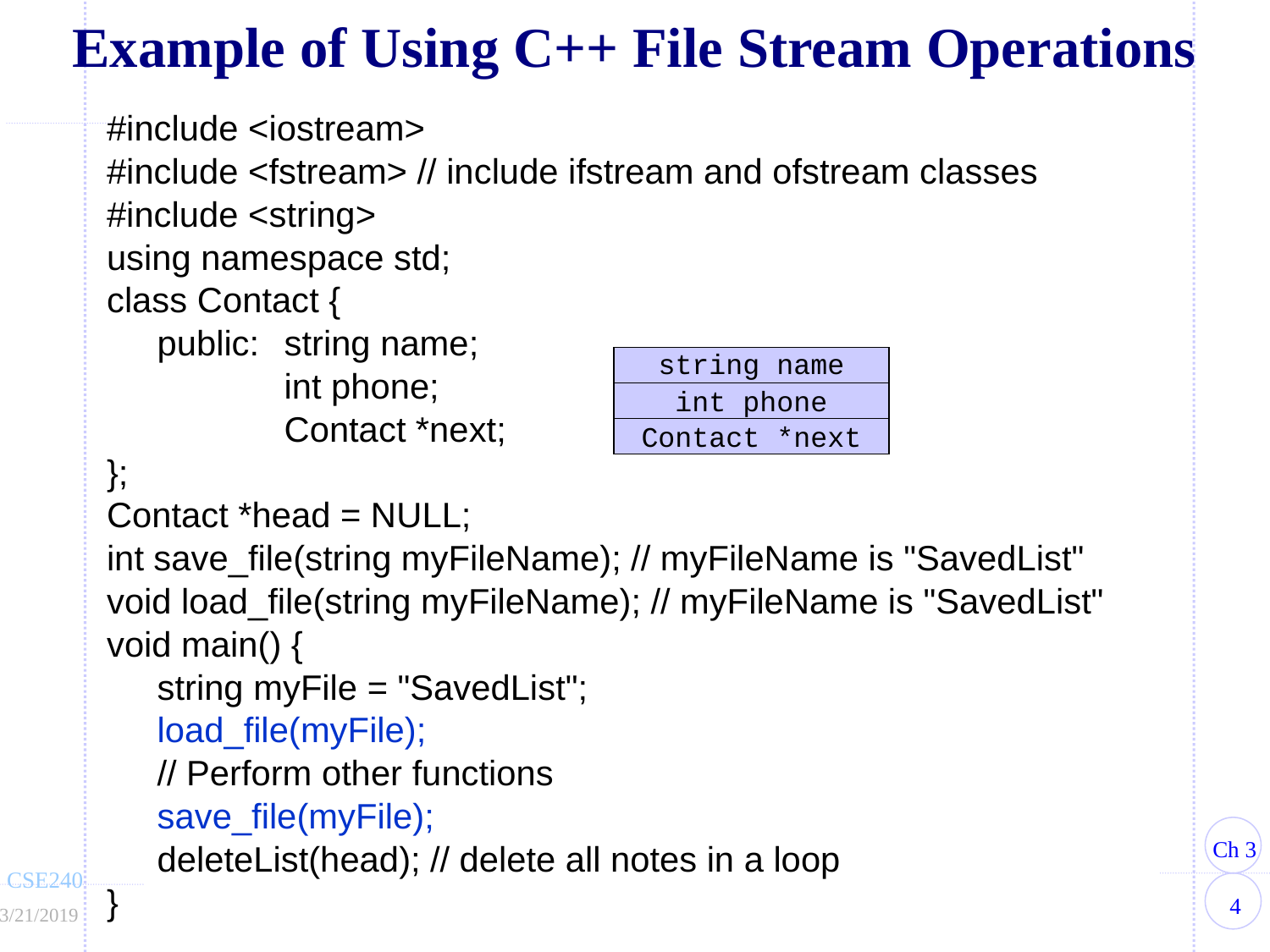

# Example of Using C++ File Stream Operations
#include <iostream>
#include <fstream> // include ifstream and ofstream classes
#include <string>
using namespace std;
class Contact {
	public:	string name;
		int phone;
		Contact *next;
};
Contact *head = NULL;
int save_file(string myFileName); // myFileName is "SavedList"
void load_file(string myFileName); // myFileName is "SavedList"
void main() {
	string myFile = "SavedList";
	load_file(myFile);
	// Perform other functions
	save_file(myFile);
	deleteList(head); // delete all notes in a loop
}
string name
int phone
Contact *next